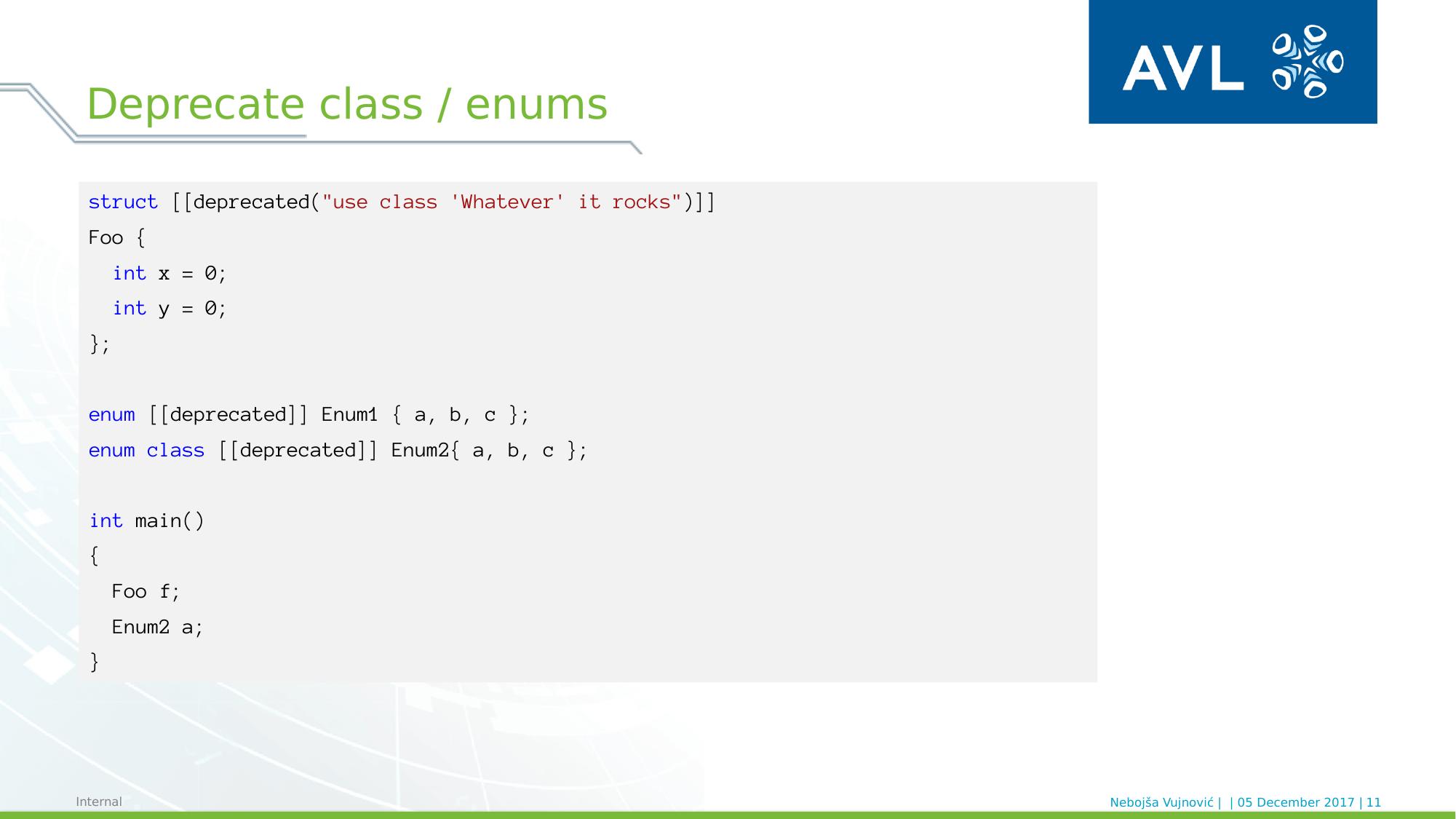

# Deprecate class / enums
struct [[deprecated("use class 'Whatever' it rocks")]]
Foo {
  int x = 0;
  int y = 0;
};

enum [[deprecated]] Enum1 { a, b, c };
enum class [[deprecated]] Enum2{ a, b, c };

int main()
{
  Foo f;
  Enum2 a;
}